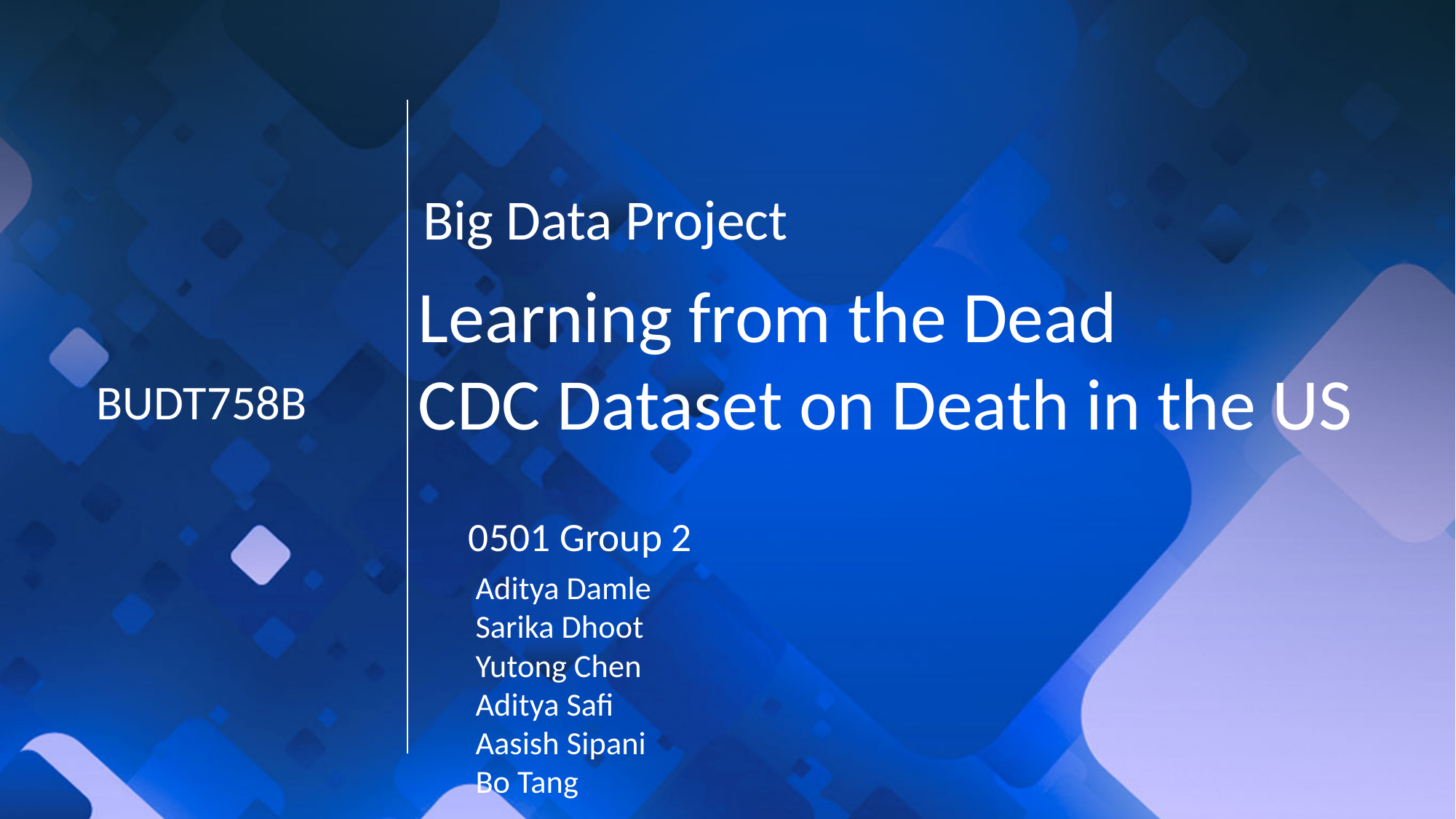

Big Data Project
Learning from the Dead
CDC Dataset on Death in the US
BUDT758B
0501 Group 2
Aditya Damle
Sarika Dhoot
Yutong Chen
Aditya Safi
Aasish Sipani
Bo Tang